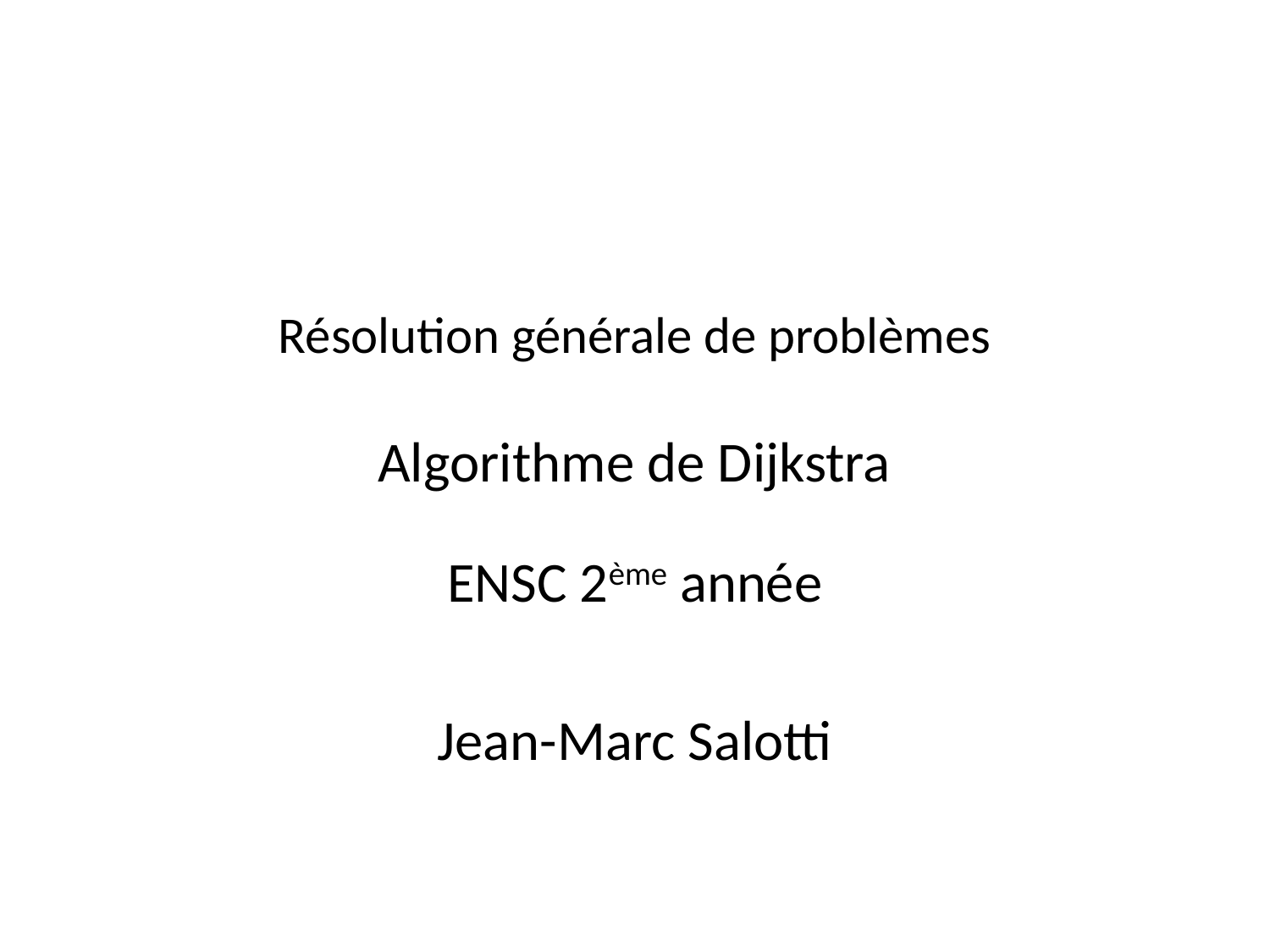

# Résolution générale de problèmes Algorithme de Dijkstra
ENSC 2ème année

Jean-Marc Salotti